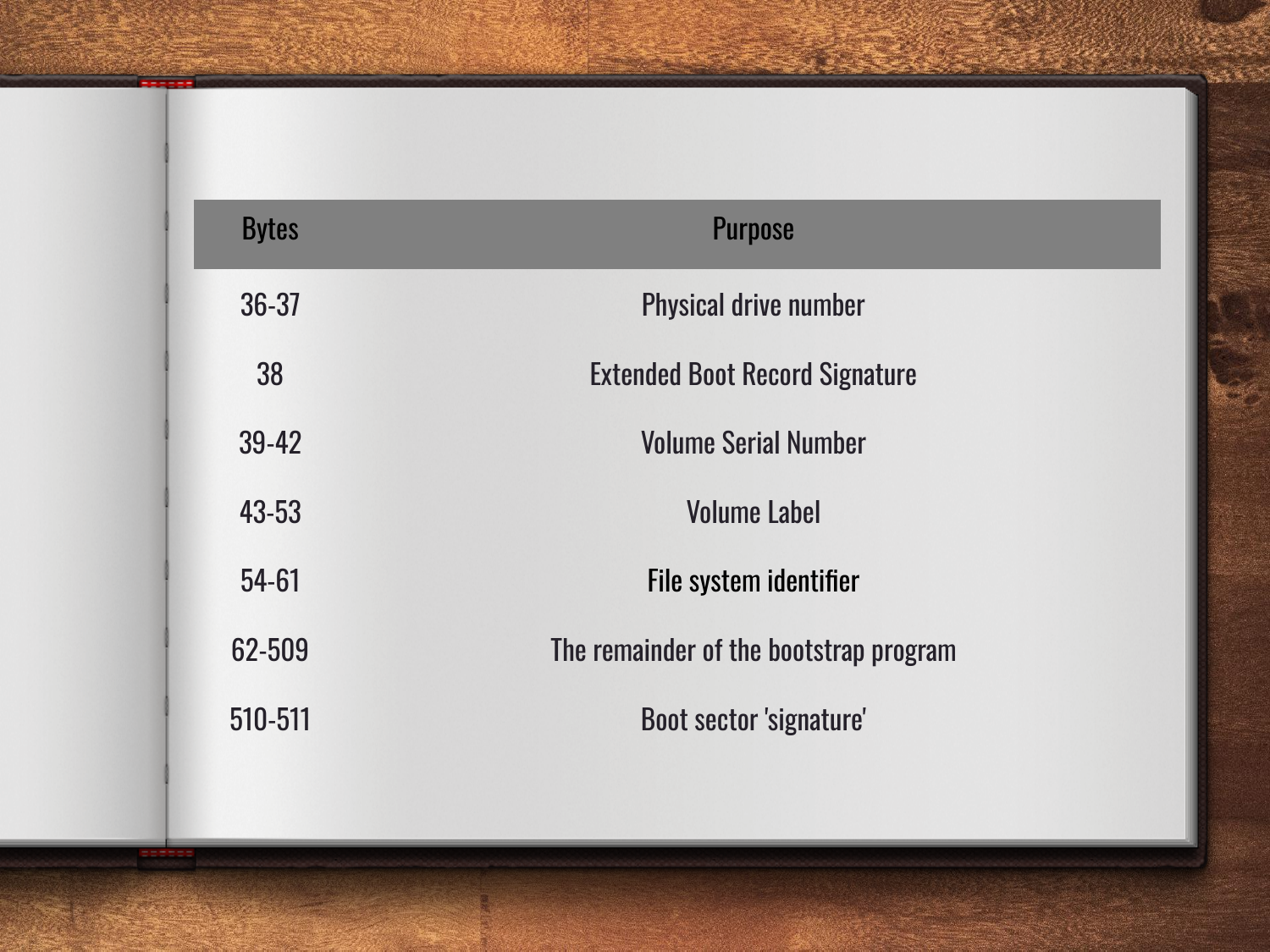

| Bytes | Purpose |
| --- | --- |
| 36-37 | Physical drive number |
| 38 | Extended Boot Record Signature |
| 39-42 | Volume Serial Number |
| 43-53 | Volume Label |
| 54-61 | File system identifier |
| 62-509 | The remainder of the bootstrap program |
| 510-511 | Boot sector 'signature' |